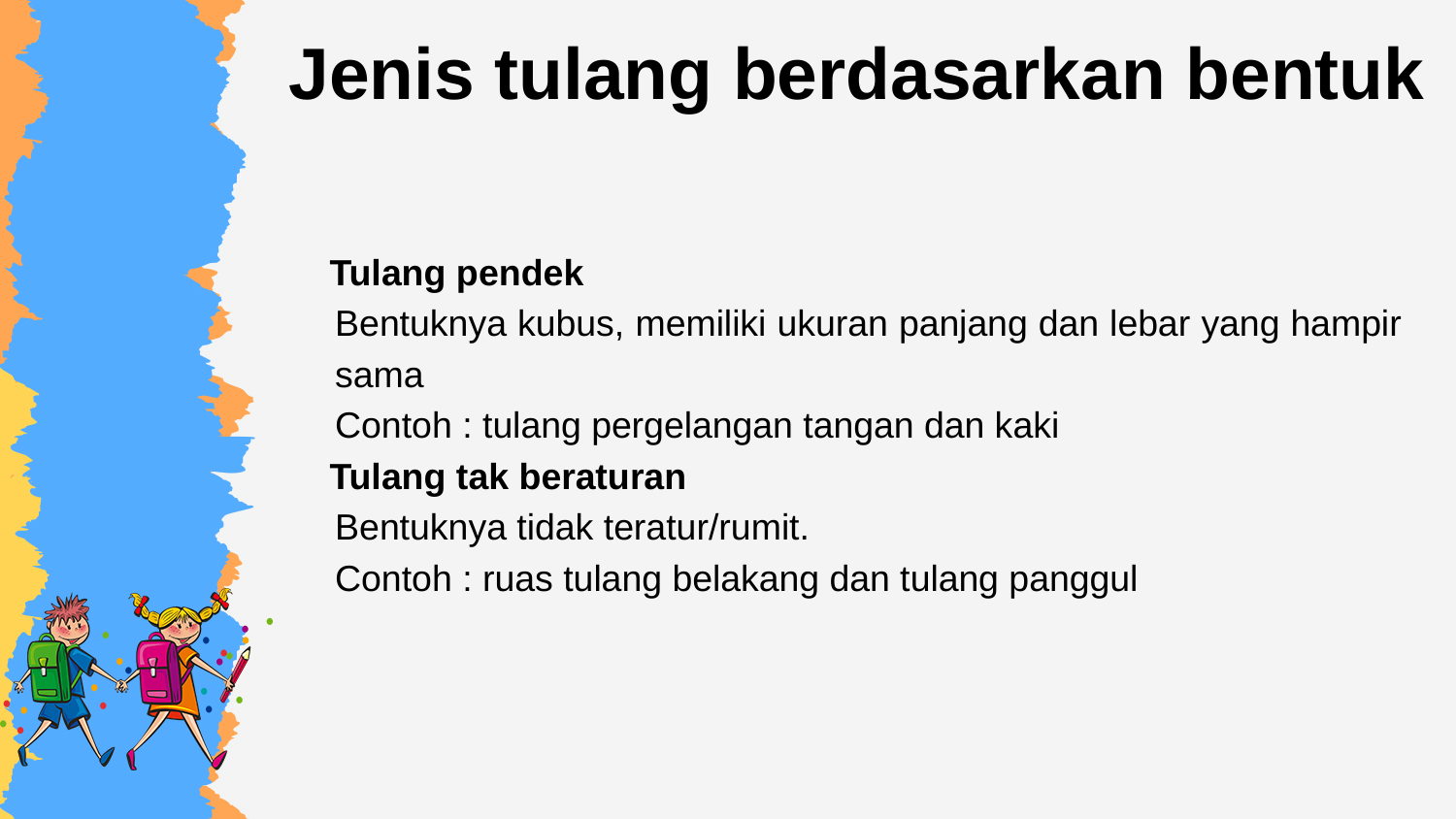

# Jenis tulang berdasarkan bentuk
Tulang pendek
Bentuknya kubus, memiliki ukuran panjang dan lebar yang hampir
sama
Contoh : tulang pergelangan tangan dan kaki
Tulang tak beraturan
Bentuknya tidak teratur/rumit.
Contoh : ruas tulang belakang dan tulang panggul